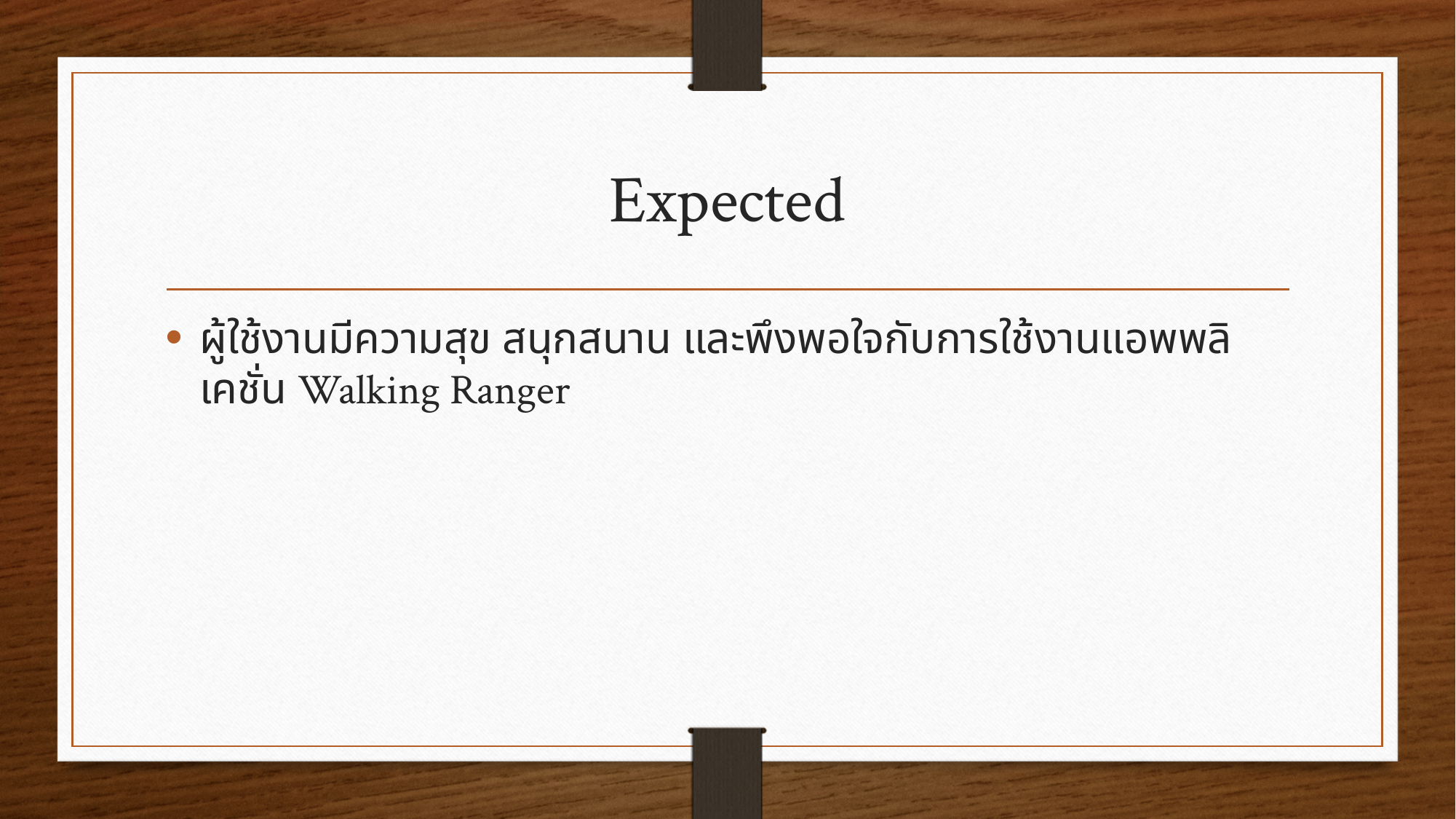

# Expected
ผู้ใช้งานมีความสุข สนุกสนาน และพึงพอใจกับการใช้งานแอพพลิเคชั่น Walking Ranger